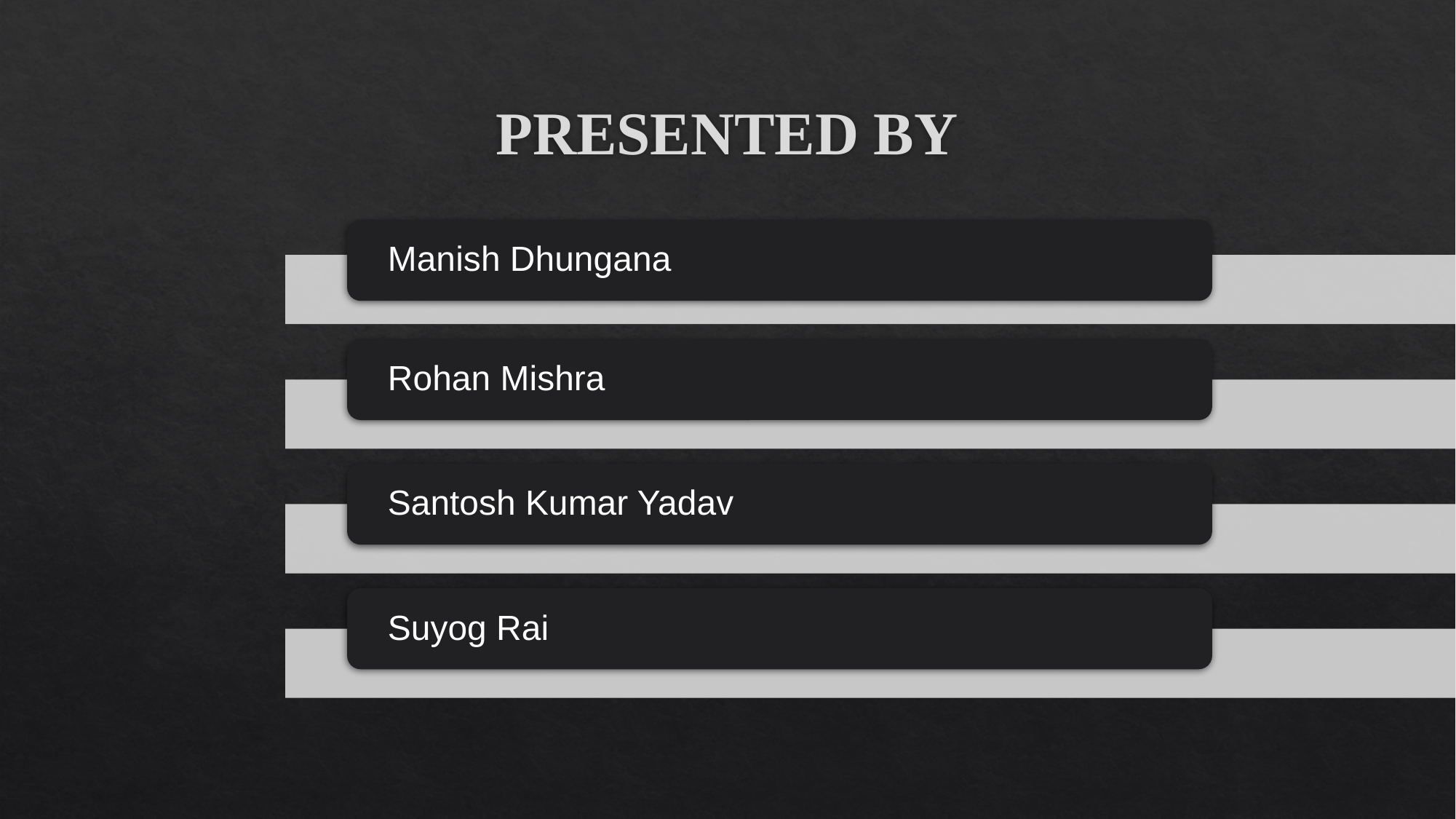

# PRESENTED BY
Manish Dhungana
Rohan Mishra
Santosh Kumar Yadav
Suyog Rai